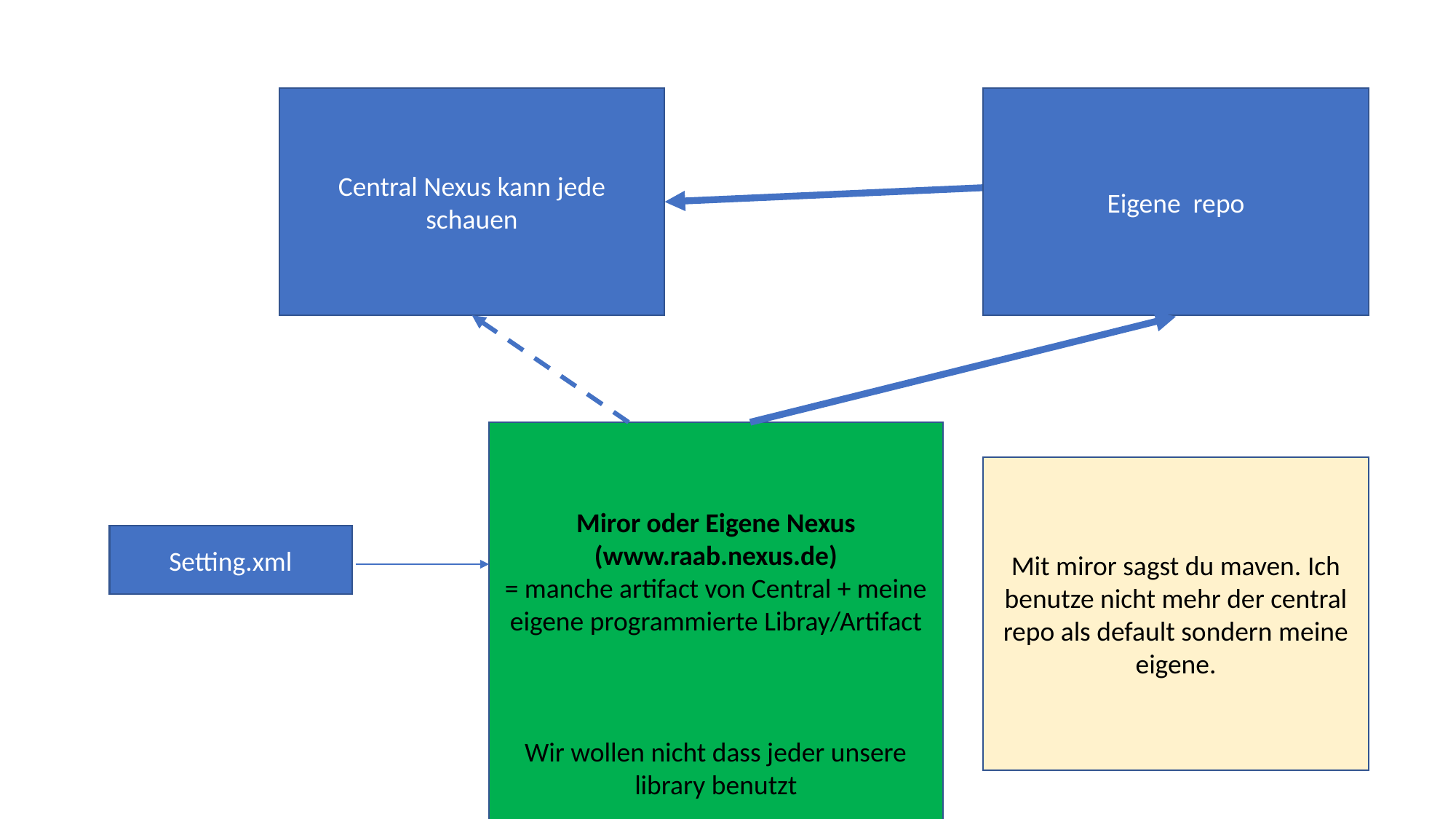

Central Nexus kann jede schauen
Eigene  repo
Miror oder Eigene Nexus (www.raab.nexus.de)
= manche artifact von Central + meine eigene programmierte Libray/Artifact

Wir wollen nicht dass jeder unsere library benutzt
Mit miror sagst du maven. Ich benutze nicht mehr der central repo als default sondern meine eigene.
Setting.xml